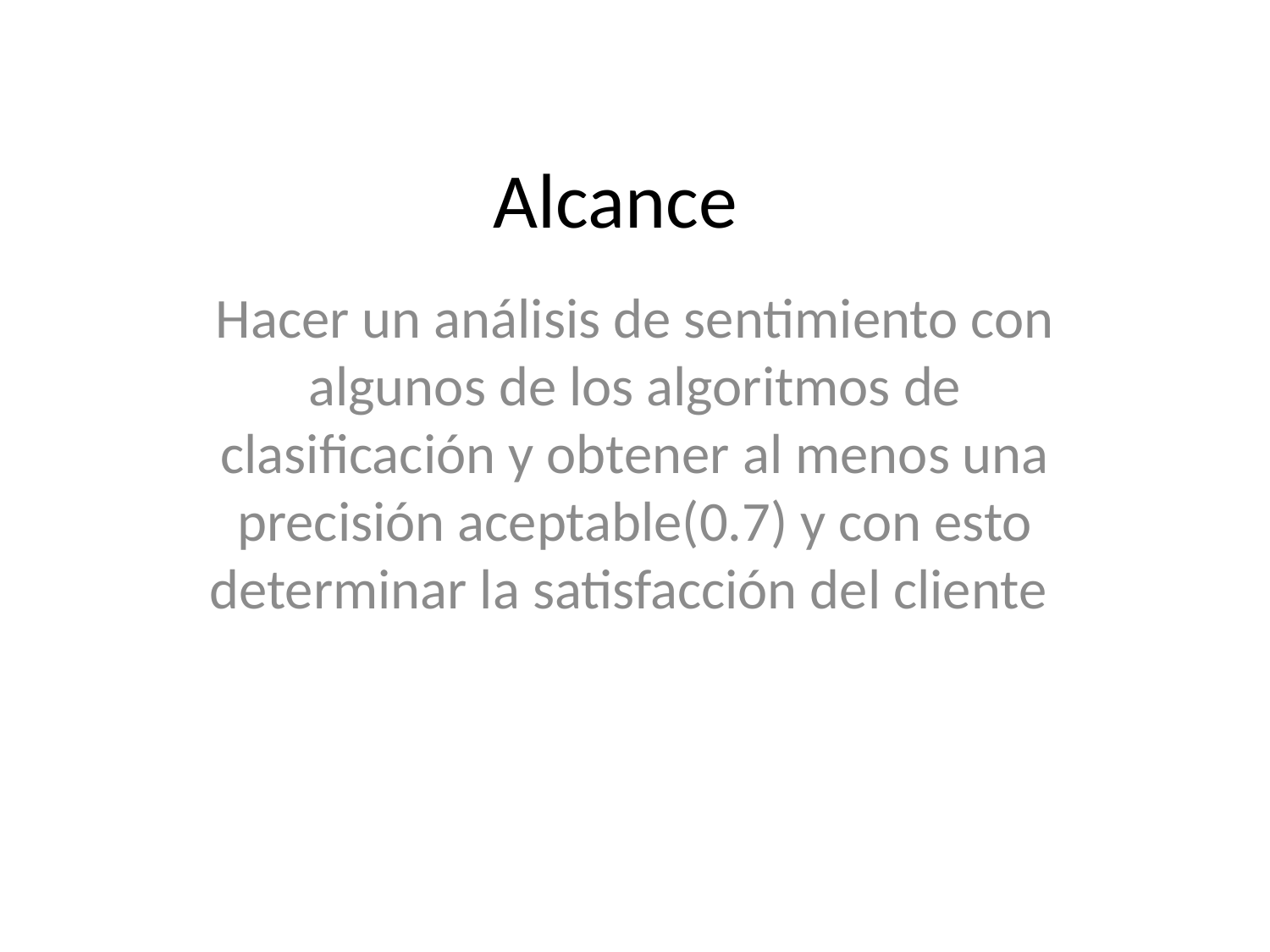

# Alcance
Hacer un análisis de sentimiento con algunos de los algoritmos de clasificación y obtener al menos una precisión aceptable(0.7) y con esto determinar la satisfacción del cliente